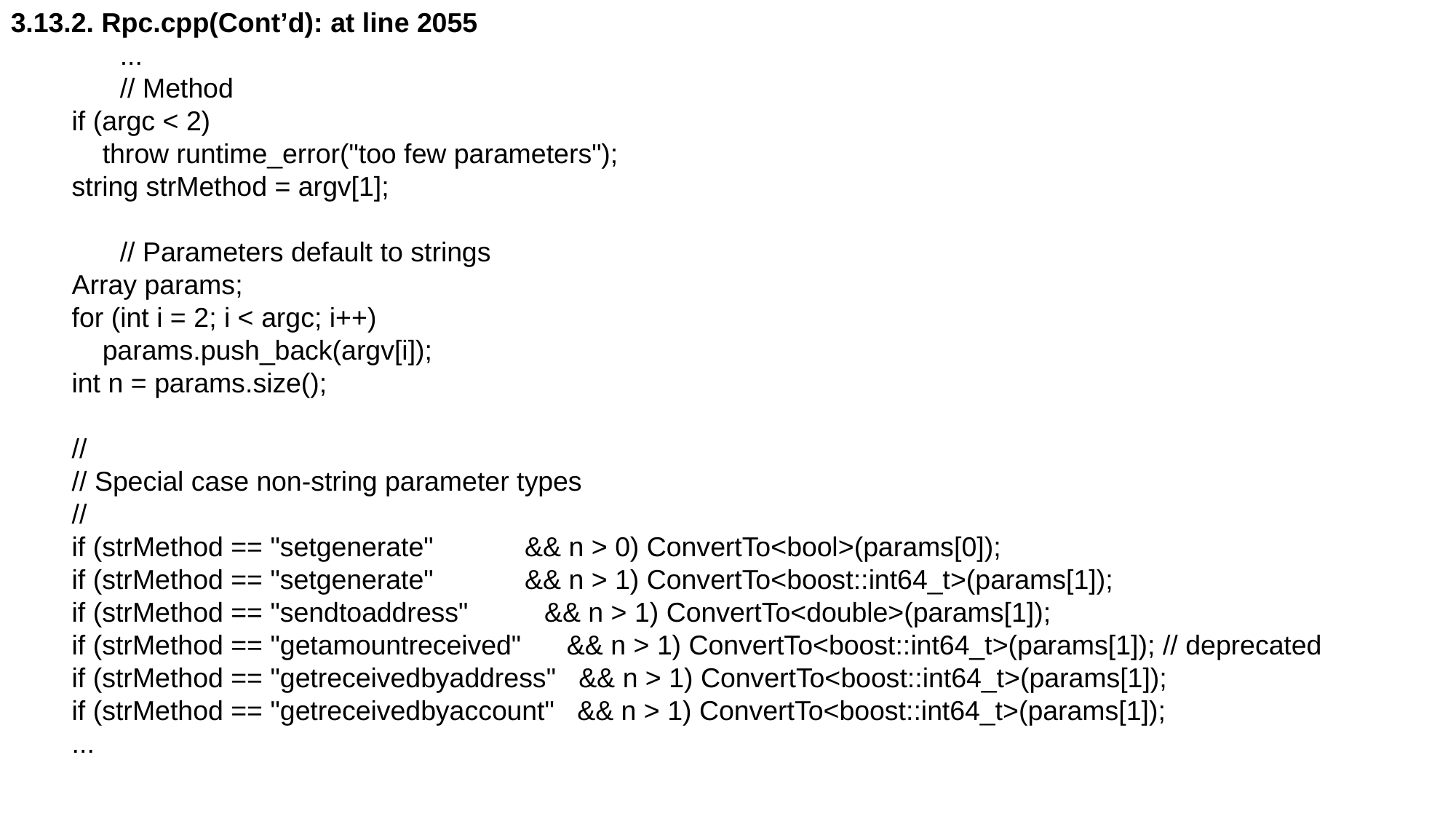

3.13.2. Rpc.cpp(Cont’d): at line 2055
	...
 	// Method
        if (argc < 2)
            throw runtime_error("too few parameters");
        string strMethod = argv[1];

	// Parameters default to strings
        Array params;
        for (int i = 2; i < argc; i++)
            params.push_back(argv[i]);
        int n = params.size();

        //
        // Special case non-string parameter types
        //
        if (strMethod == "setgenerate"            && n > 0) ConvertTo<bool>(params[0]);
        if (strMethod == "setgenerate"            && n > 1) ConvertTo<boost::int64_t>(params[1]);
        if (strMethod == "sendtoaddress"          && n > 1) ConvertTo<double>(params[1]);
        if (strMethod == "getamountreceived"      && n > 1) ConvertTo<boost::int64_t>(params[1]); // deprecated
        if (strMethod == "getreceivedbyaddress"   && n > 1) ConvertTo<boost::int64_t>(params[1]);
        if (strMethod == "getreceivedbyaccount"   && n > 1) ConvertTo<boost::int64_t>(params[1]);
        ...